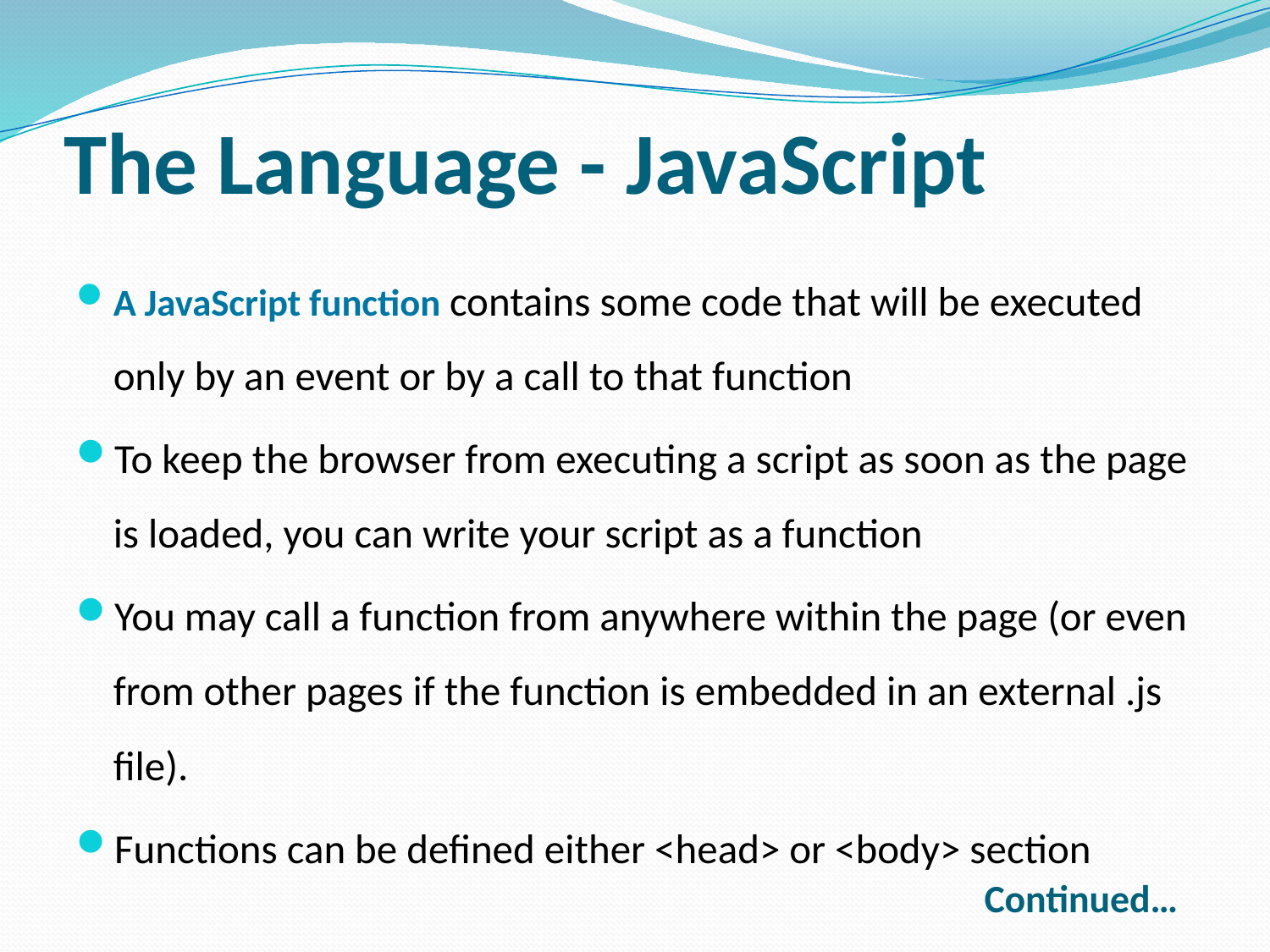

# The Language - JavaScript
A JavaScript function contains some code that will be executed only by an event or by a call to that function
To keep the browser from executing a script as soon as the page is loaded, you can write your script as a function
You may call a function from anywhere within the page (or even from other pages if the function is embedded in an external .js file).
Functions can be defined either <head> or <body> section
Continued…